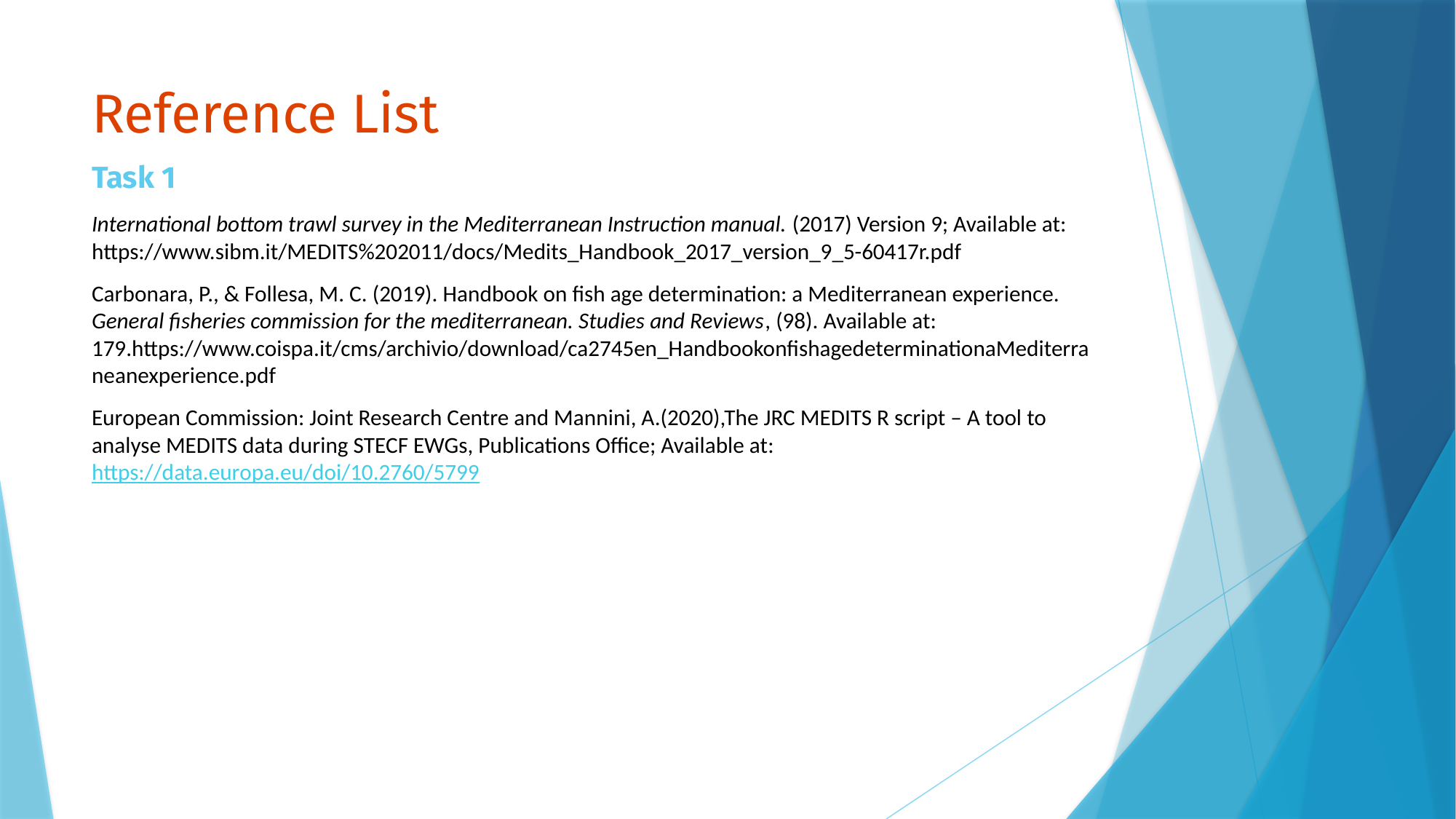

# Reference List
Task 1
International bottom trawl survey in the Mediterranean Instruction manual. (2017) Version 9; Available at: https://www.sibm.it/MEDITS%202011/docs/Medits_Handbook_2017_version_9_5-60417r.pdf
Carbonara, P., & Follesa, M. C. (2019). Handbook on fish age determination: a Mediterranean experience. General fisheries commission for the mediterranean. Studies and Reviews, (98). Available at: 179.https://www.coispa.it/cms/archivio/download/ca2745en_HandbookonfishagedeterminationaMediterraneanexperience.pdf
European Commission: Joint Research Centre and Mannini, A.(2020),The JRC MEDITS R script – A tool to analyse MEDITS data during STECF EWGs, Publications Office; Available at: https://data.europa.eu/doi/10.2760/5799